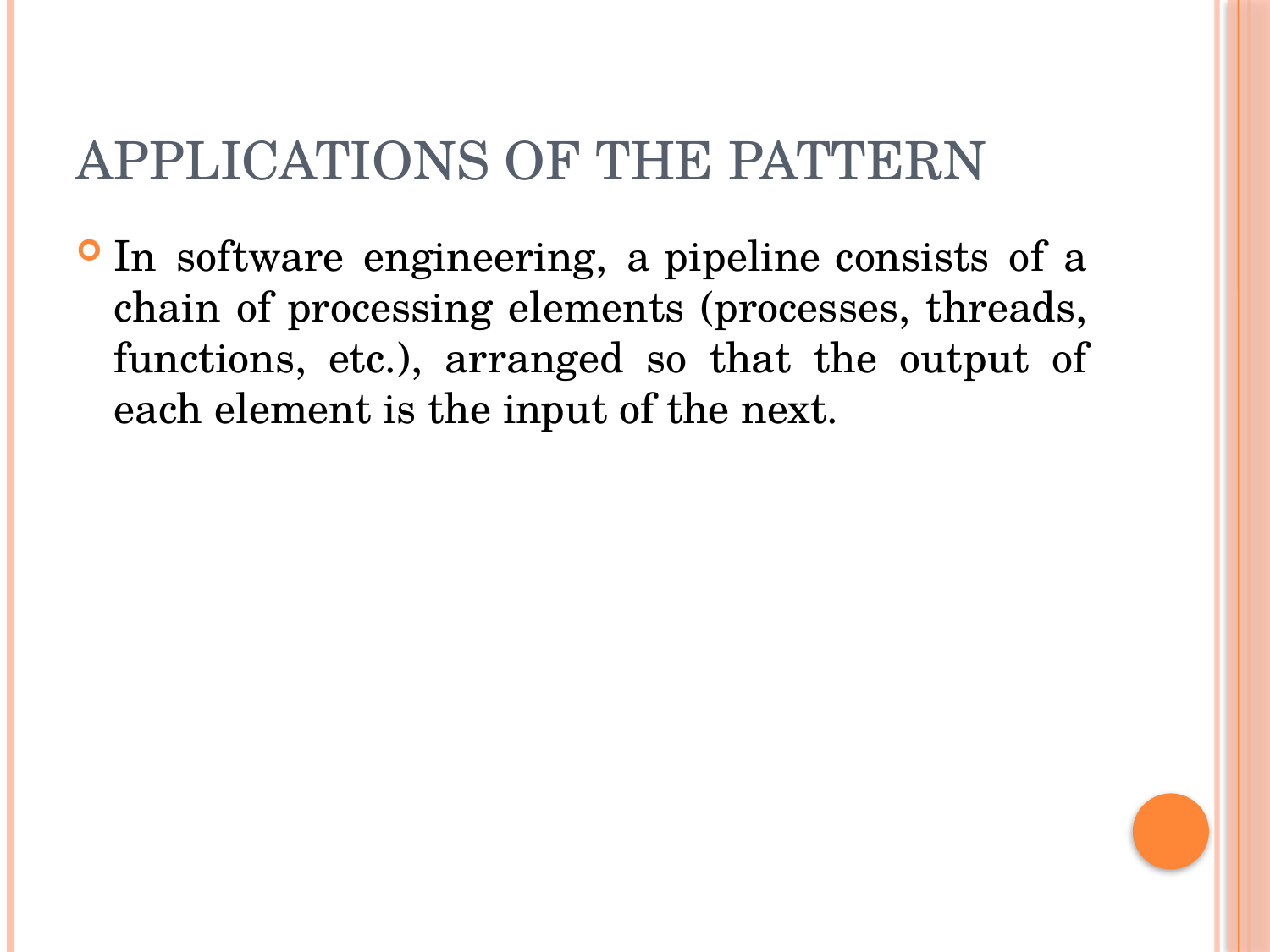

# Applications of the Pattern
In software engineering, a pipeline consists of a chain of processing elements (processes, threads, functions, etc.), arranged so that the output of each element is the input of the next.